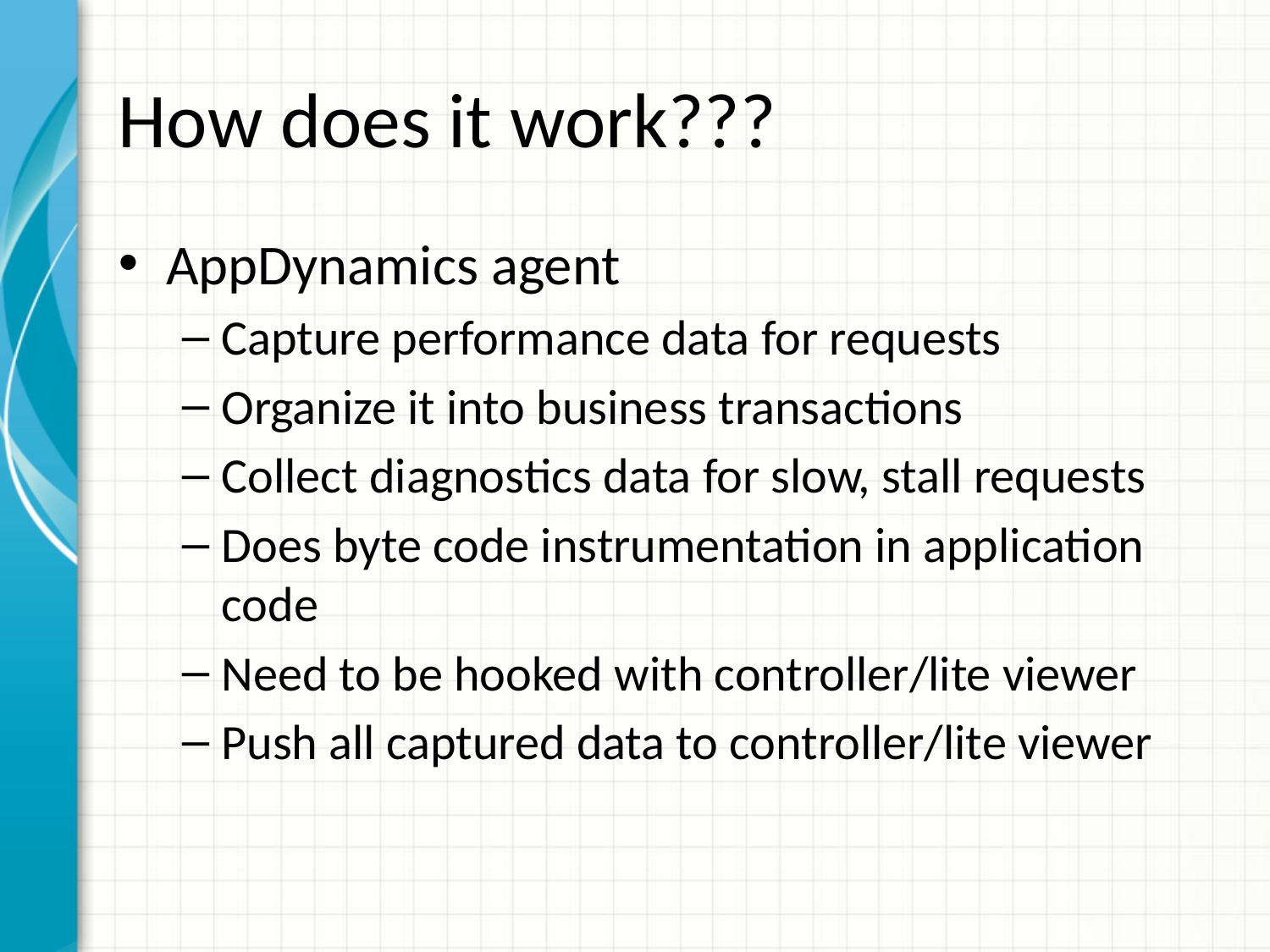

How does it work???
AppDynamics agent
Capture performance data for requests
Organize it into business transactions
Collect diagnostics data for slow, stall requests
Does byte code instrumentation in application code
Need to be hooked with controller/lite viewer
Push all captured data to controller/lite viewer